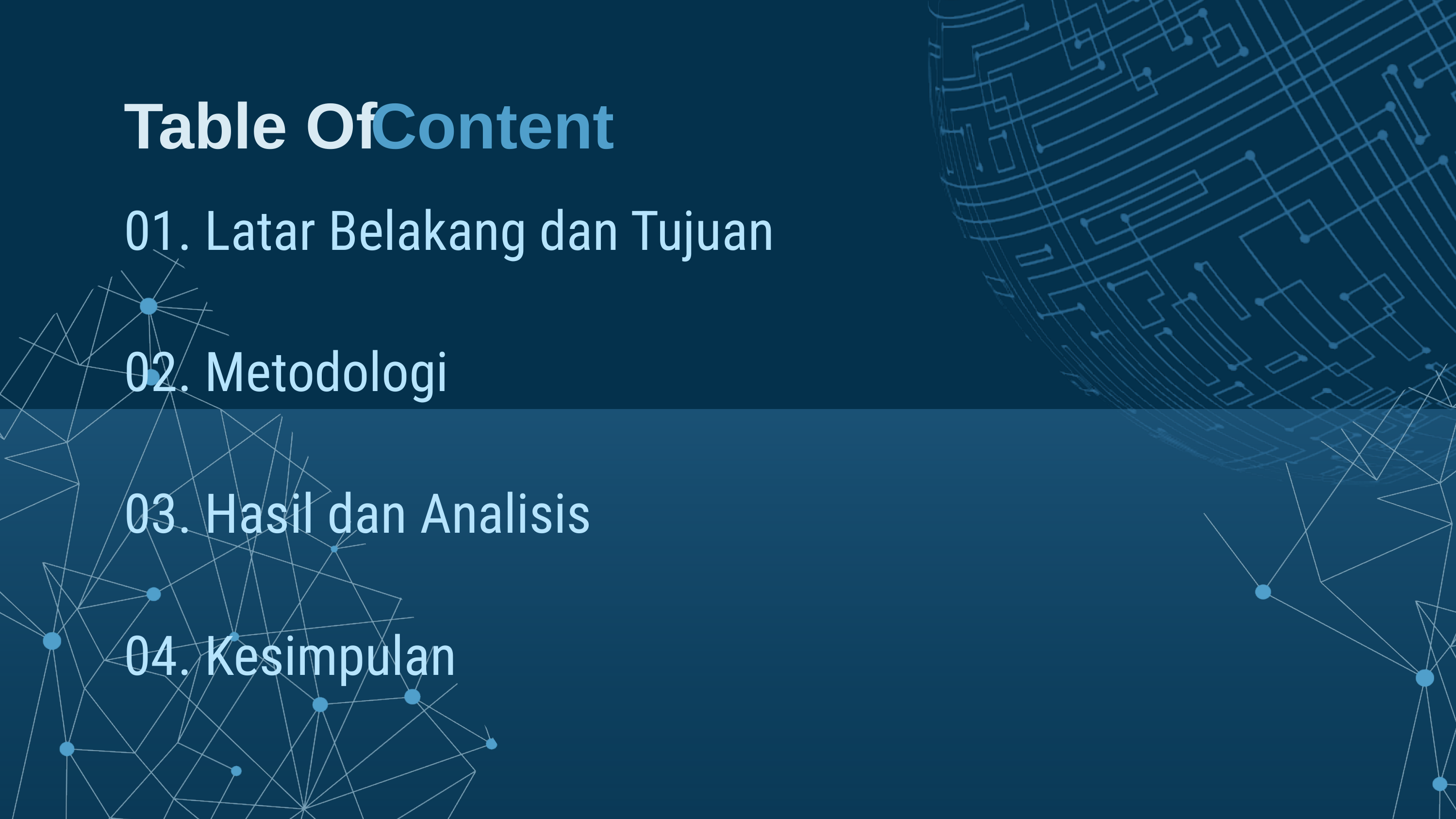

Table Of
Content
01. Latar Belakang dan Tujuan
02. Metodologi

03. Hasil dan Analisis
04. Kesimpulan